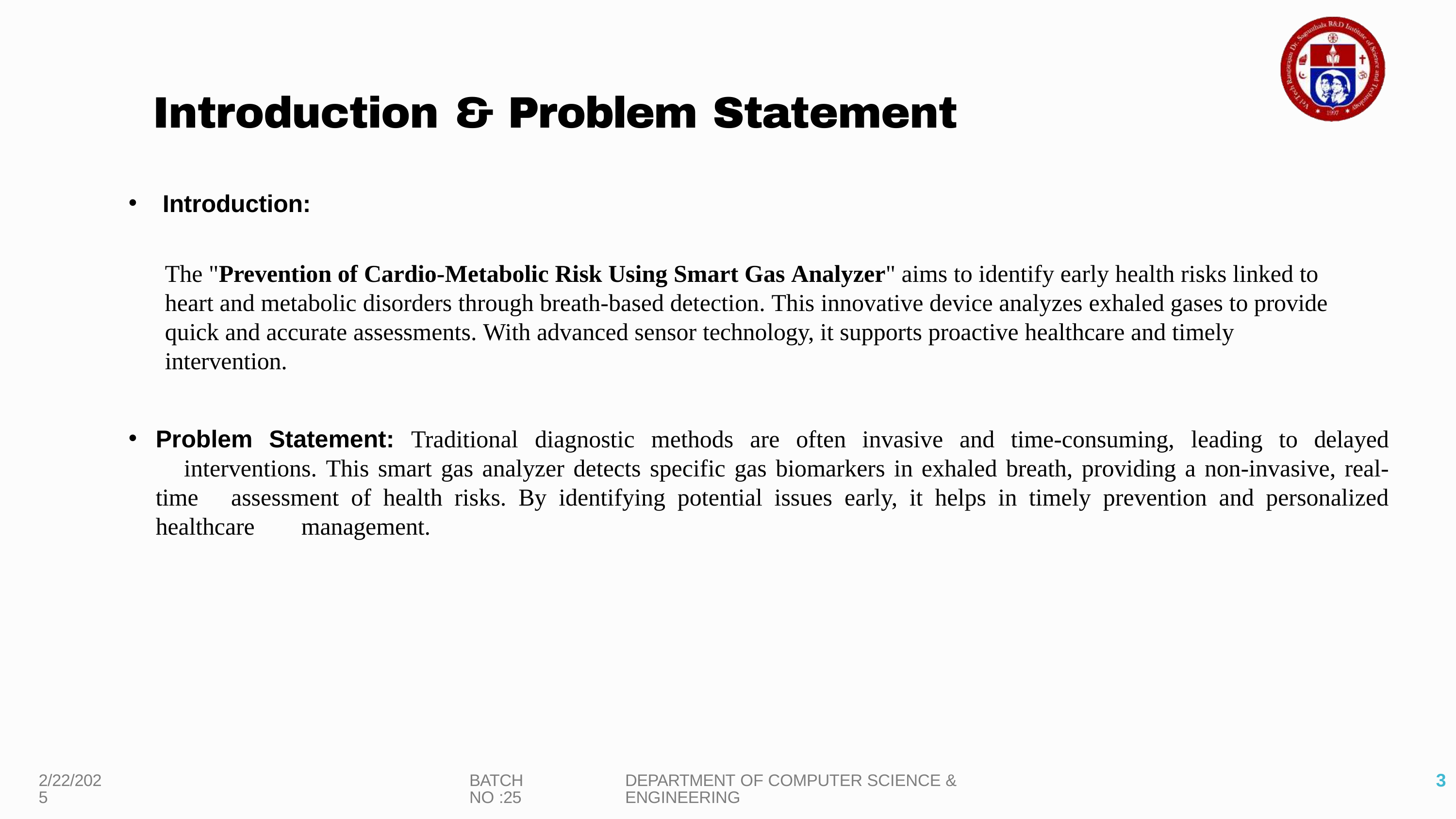

# Introduction & Problem Statement
Introduction:

The "Prevention of Cardio-Metabolic Risk Using Smart Gas Analyzer" aims to identify early health risks linked to heart and metabolic disorders through breath-based detection. This innovative device analyzes exhaled gases to provide quick and accurate assessments. With advanced sensor technology, it supports proactive healthcare and timely intervention.

Problem  Statement:  Traditional  diagnostic  methods  are  often  invasive  and  time-consuming,  leading  to  delayed 	interventions. This smart gas analyzer detects specific gas biomarkers in exhaled breath, providing a non-invasive, real-time 	assessment of health risks. By identifying potential issues early, it helps in timely prevention and personalized healthcare 	management.
3
2/22/2025
BATCH NO :25
DEPARTMENT OF COMPUTER SCIENCE & ENGINEERING